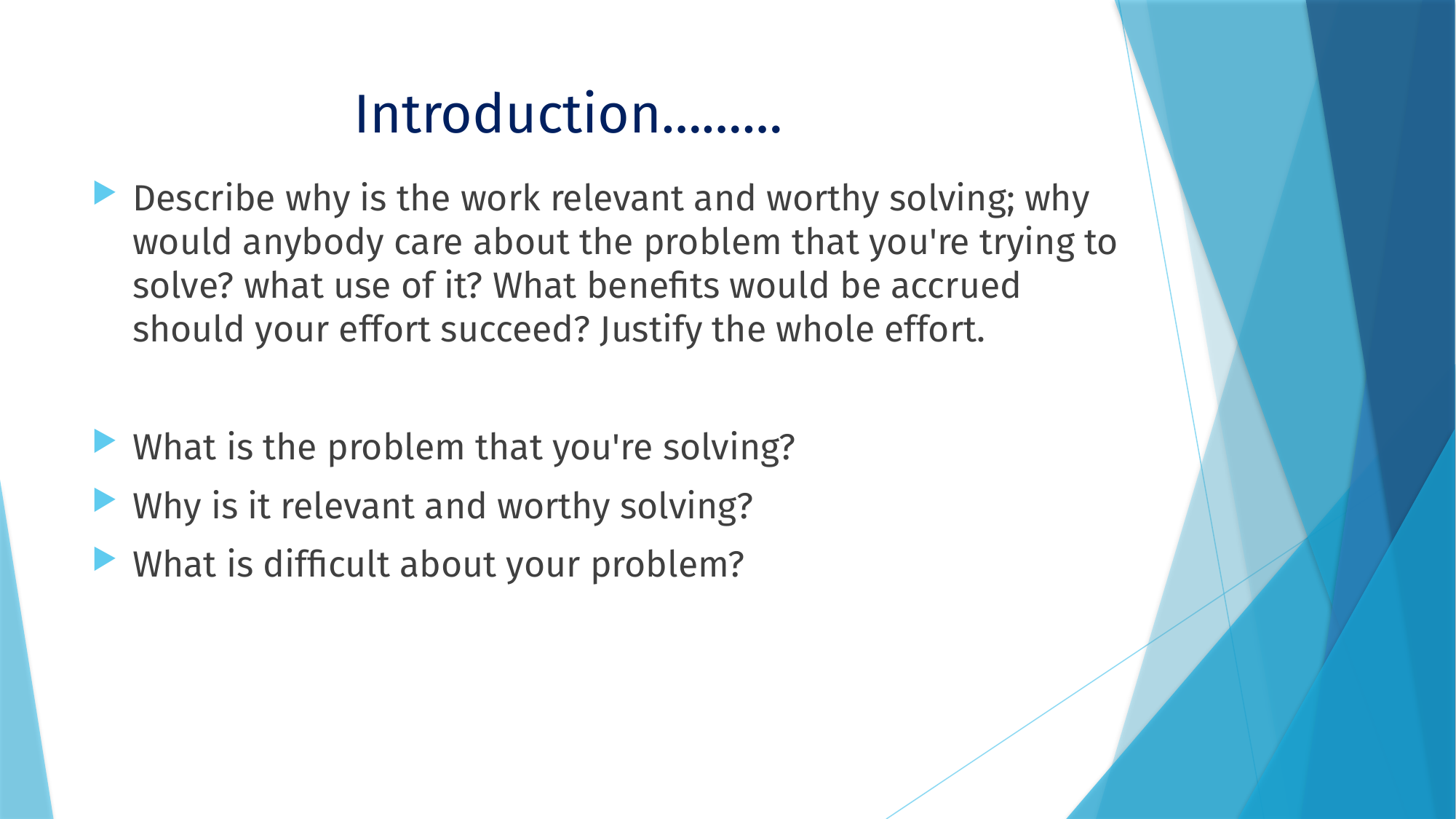

# Introduction………
Describe why is the work relevant and worthy solving; why would anybody care about the problem that you're trying to solve? what use of it? What benefits would be accrued should your effort succeed? Justify the whole effort.

What is the problem that you're solving?
Why is it relevant and worthy solving?
What is difficult about your problem?